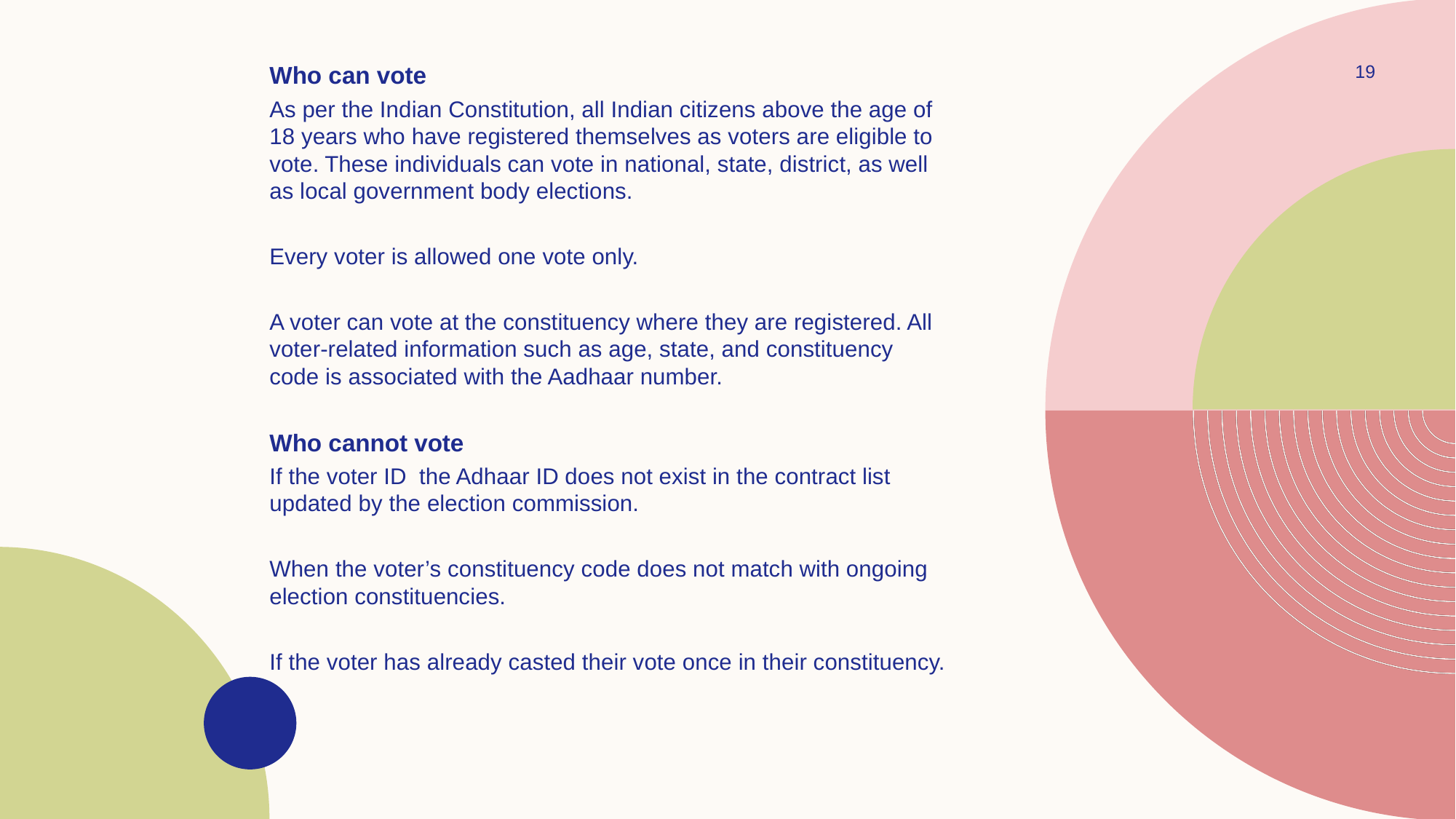

Who can vote
As per the Indian Constitution, all Indian citizens above the age of 18 years who have registered themselves as voters are eligible to vote. These individuals can vote in national, state, district, as well as local government body elections.

Every voter is allowed one vote only.

A voter can vote at the constituency where they are registered. All voter-related information such as age, state, and constituency code is associated with the Aadhaar number.

Who cannot vote
If the voter ID  the Adhaar ID does not exist in the contract list updated by the election commission.

When the voter’s constituency code does not match with ongoing election constituencies.

If the voter has already casted their vote once in their constituency.
19